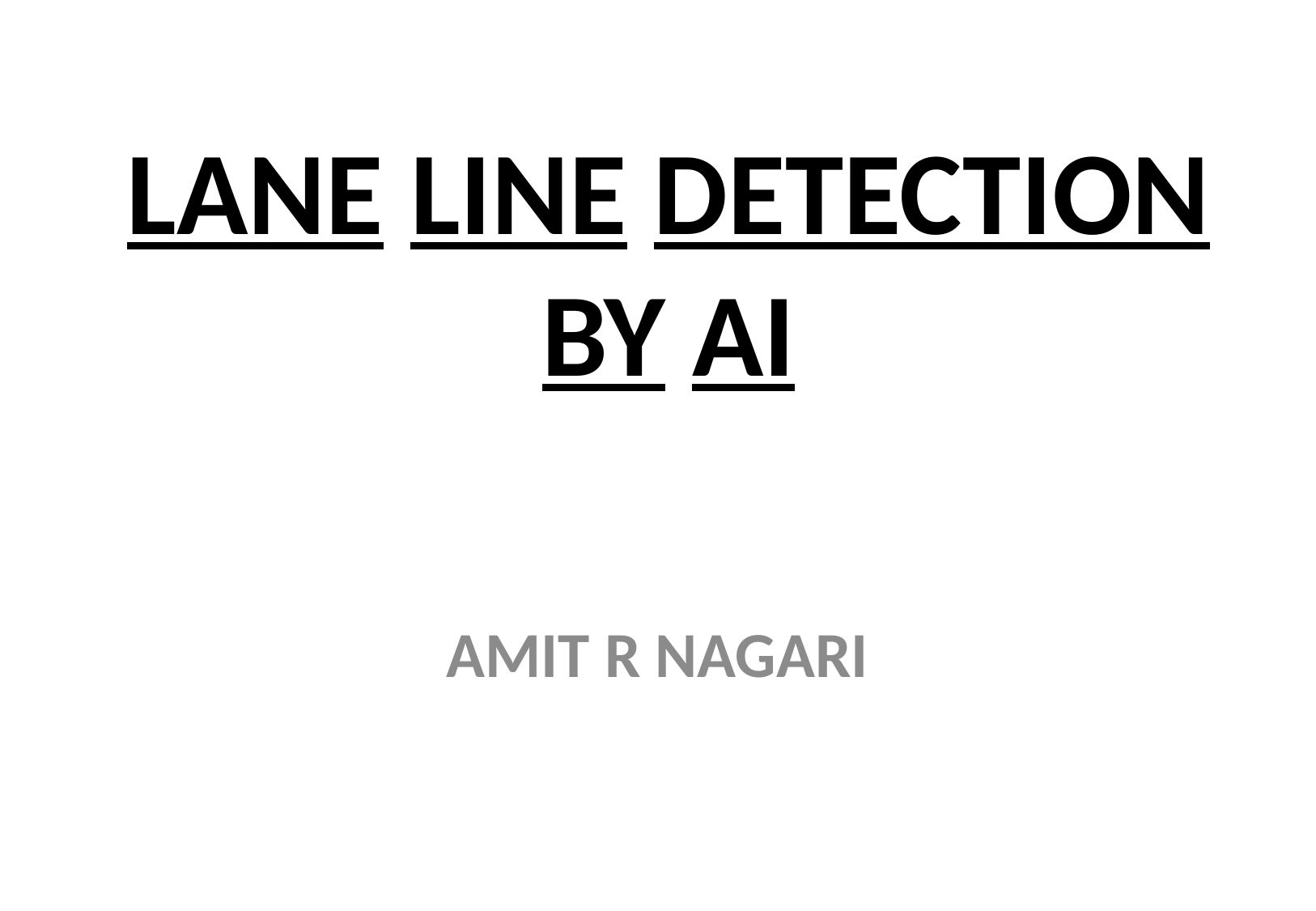

# LANE LINE DETECTION BY AI

AMIT R NAGARI